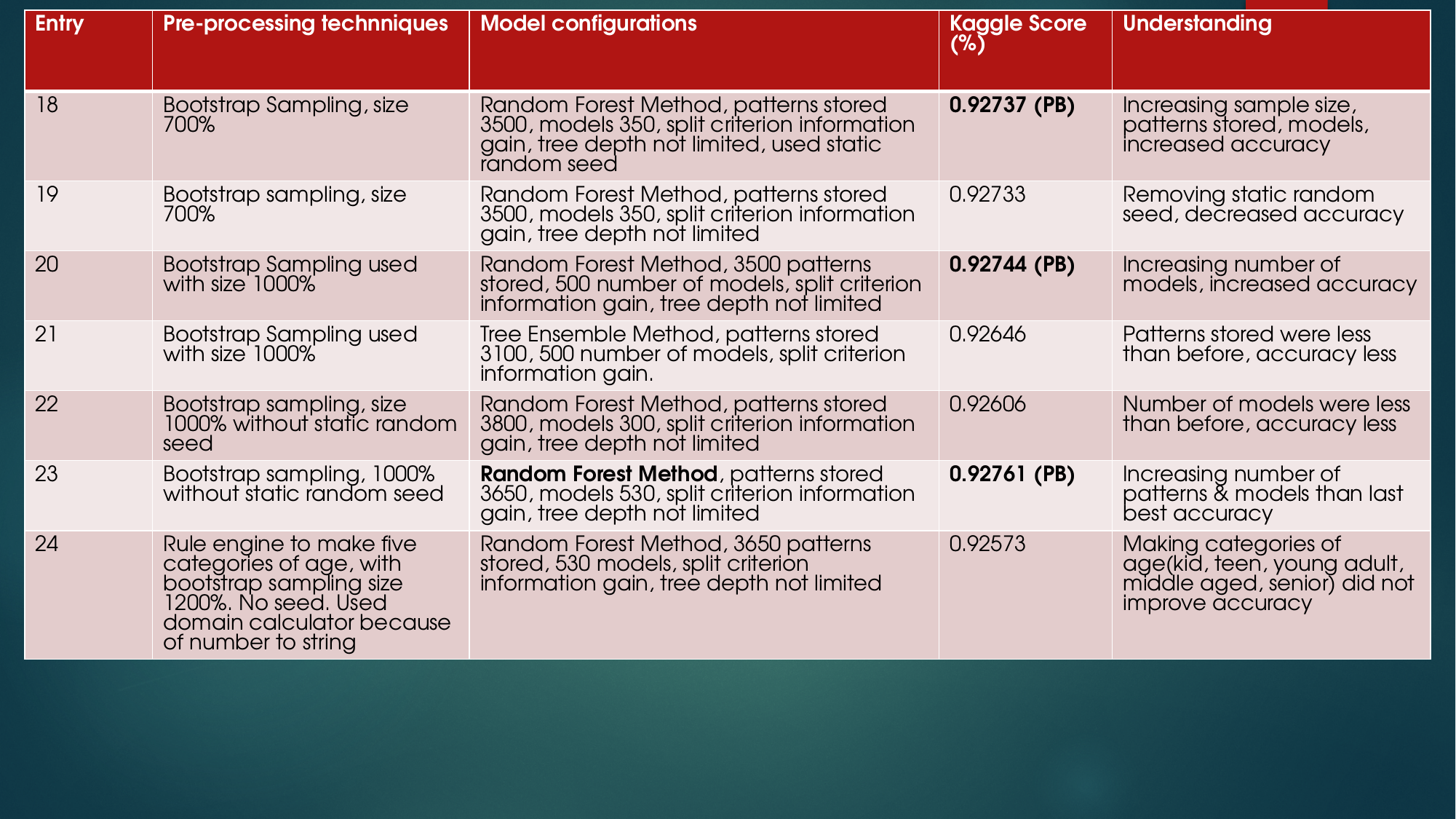

| Entry | Pre-processing technniques | Model configurations | Kaggle Score (%) | Understanding |
| --- | --- | --- | --- | --- |
| 18 | Bootstrap Sampling, size 700% | Random Forest Method, patterns stored 3500, models 350, split criterion information gain, tree depth not limited, used static random seed | 0.92737 (PB) | Increasing sample size, patterns stored, models, increased accuracy |
| 19 | Bootstrap sampling, size 700% | Random Forest Method, patterns stored 3500, models 350, split criterion information gain, tree depth not limited | 0.92733 | Removing static random seed, decreased accuracy |
| 20 | Bootstrap Sampling used with size 1000% | Random Forest Method, 3500 patterns stored, 500 number of models, split criterion information gain, tree depth not limited | 0.92744 (PB) | Increasing number of models, increased accuracy |
| 21 | Bootstrap Sampling used with size 1000% | Tree Ensemble Method, patterns stored 3100, 500 number of models, split criterion information gain. | 0.92646 | Patterns stored were less than before, accuracy less |
| 22 | Bootstrap sampling, size 1000% without static random seed | Random Forest Method, patterns stored 3800, models 300, split criterion information gain, tree depth not limited | 0.92606 | Number of models were less than before, accuracy less |
| 23 | Bootstrap sampling, 1000% without static random seed | Random Forest Method, patterns stored 3650, models 530, split criterion information gain, tree depth not limited | 0.92761 (PB) | Increasing number of patterns & models than last best accuracy |
| 24 | Rule engine to make five categories of age, with bootstrap sampling size 1200%. No seed. Used domain calculator because of number to string | Random Forest Method, 3650 patterns stored, 530 models, split criterion information gain, tree depth not limited | 0.92573 | Making categories of age(kid, teen, young adult, middle aged, senior) did not improve accuracy |